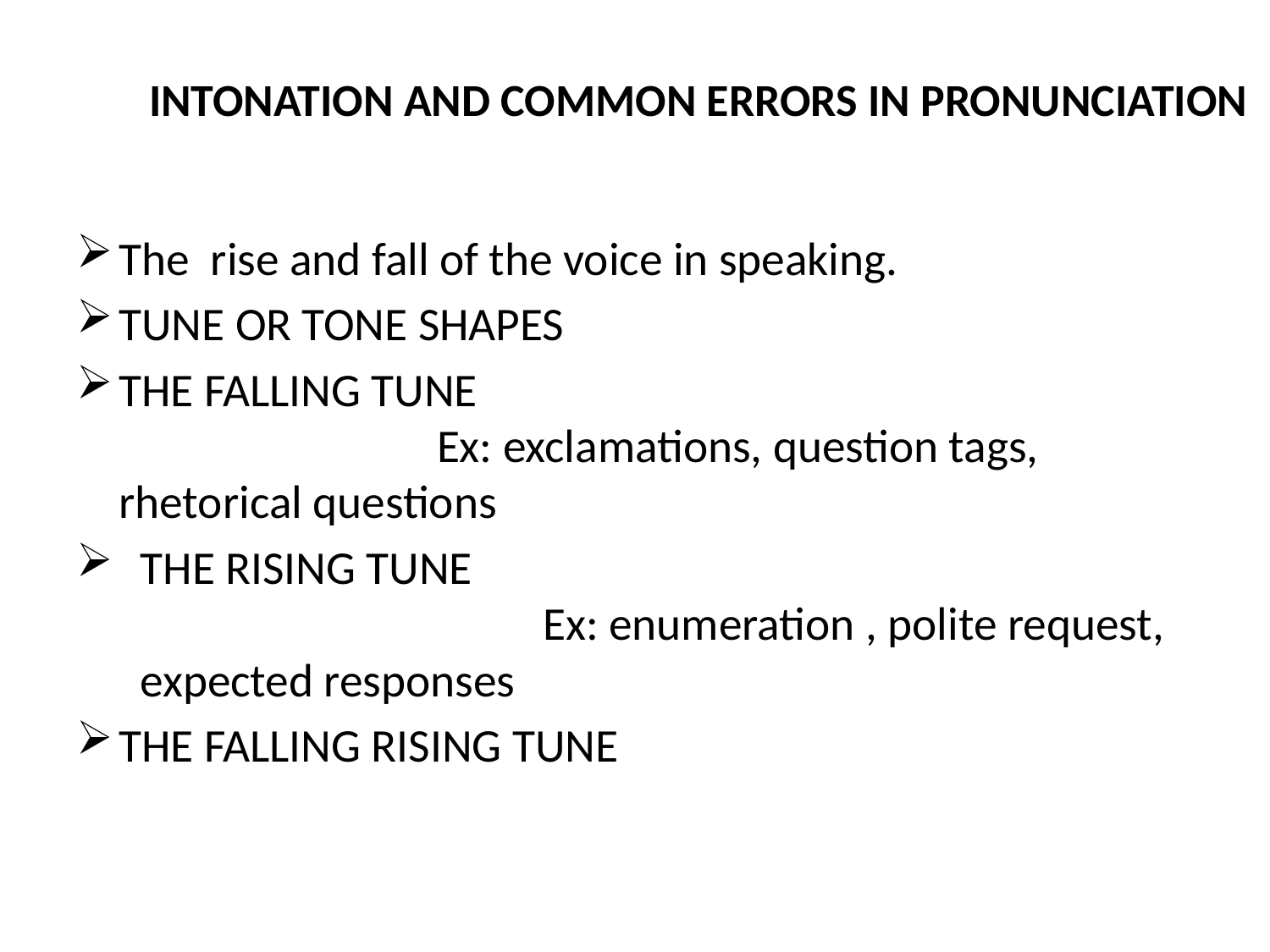

# INTONATION AND COMMON ERRORS IN PRONUNCIATION
The  rise and fall of the voice in speaking.
TUNE OR TONE SHAPES
THE FALLING TUNE                                                                                                  Ex: exclamations, question tags, rhetorical questions
THE RISING TUNE                                                                                                           Ex: enumeration , polite request, expected responses
THE FALLING RISING TUNE